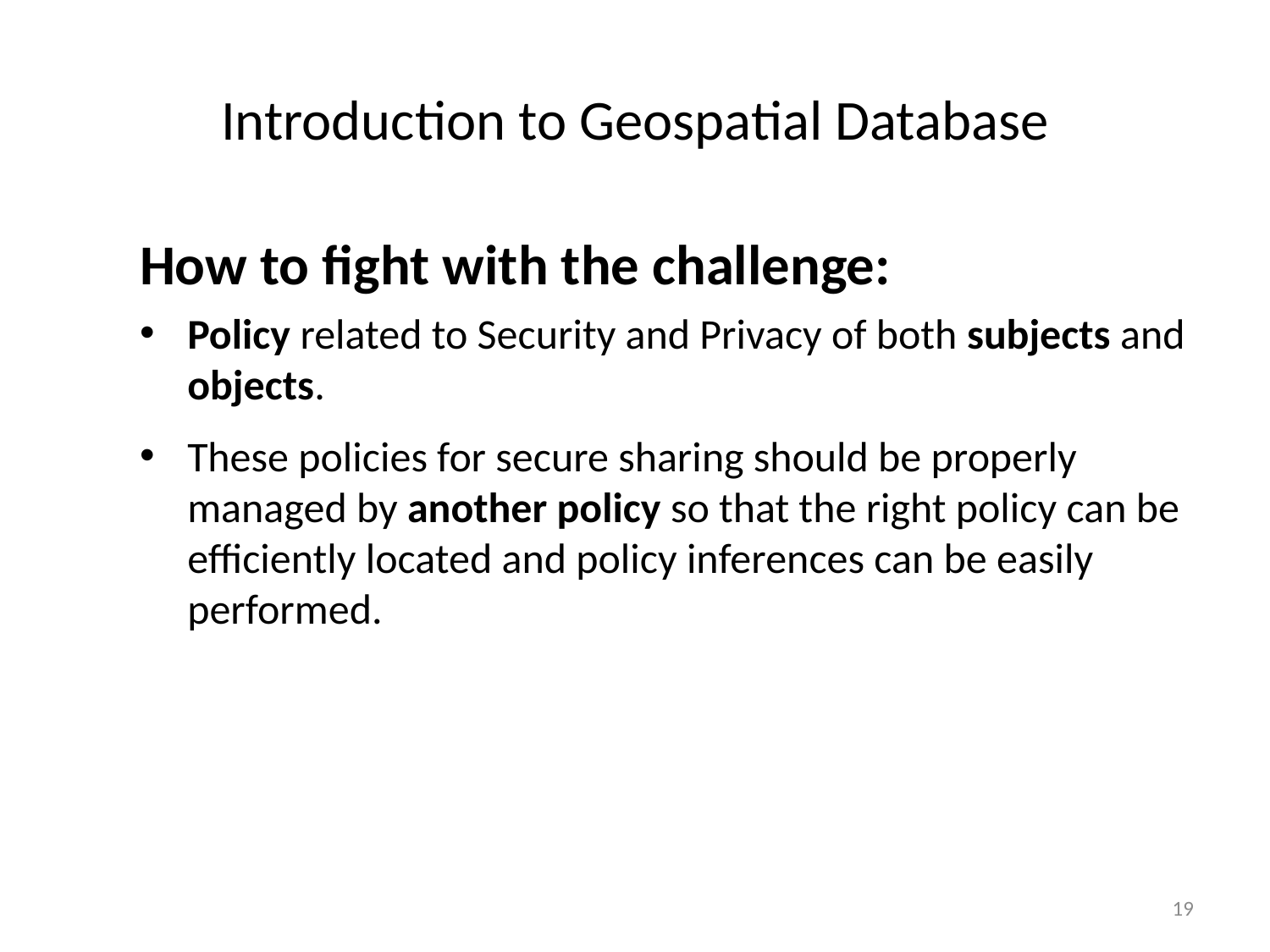

# Introduction to Geospatial Database
How to fight with the challenge:
Policy related to Security and Privacy of both subjects and objects.
These policies for secure sharing should be properly managed by another policy so that the right policy can be efficiently located and policy inferences can be easily performed.
19